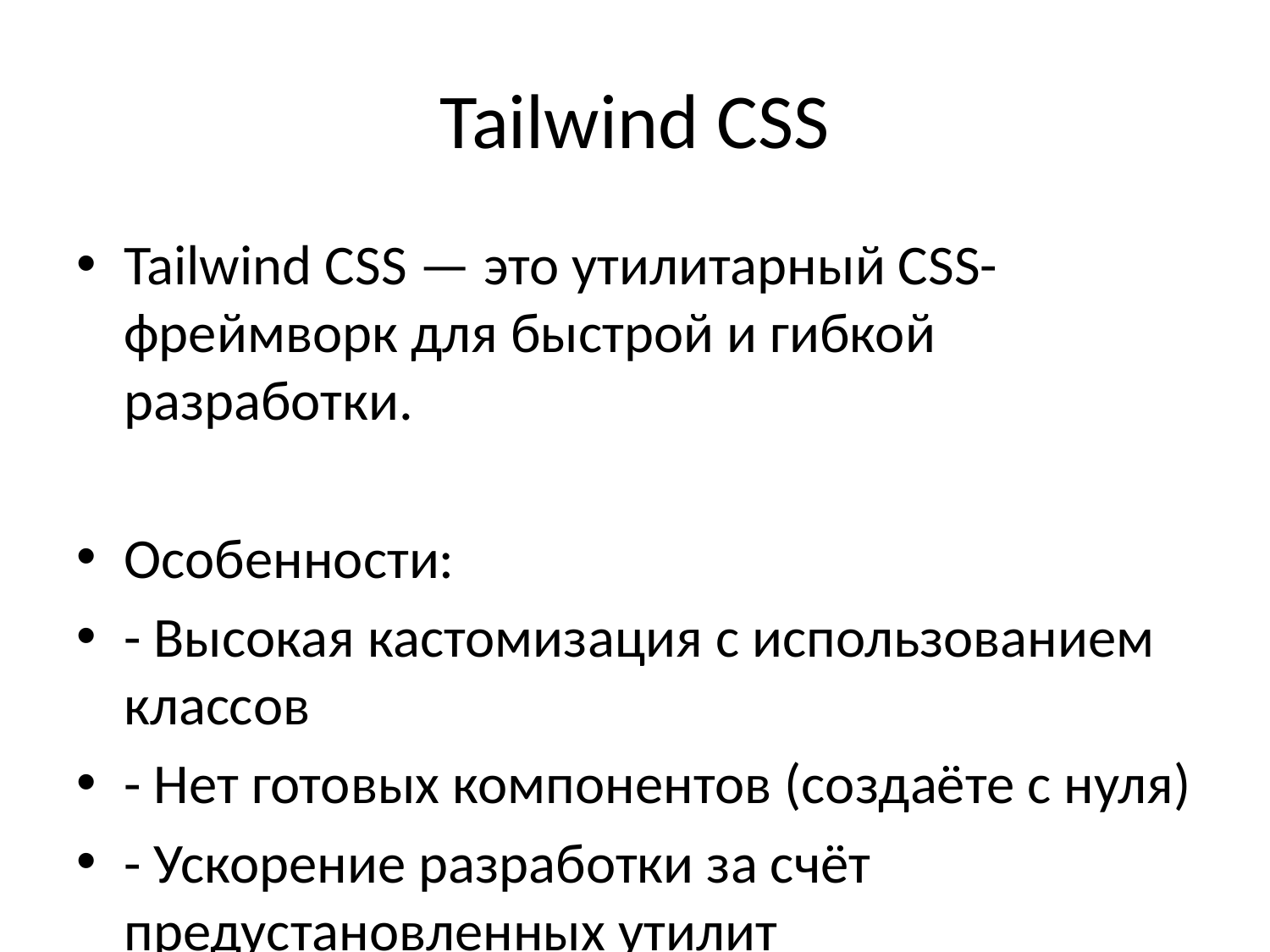

# Tailwind CSS
Tailwind CSS — это утилитарный CSS-фреймворк для быстрой и гибкой разработки.

Особенности:
- Высокая кастомизация с использованием классов
- Нет готовых компонентов (создаёте с нуля)
- Ускорение разработки за счёт предустановленных утилит

Пример:
```html
<div class="bg-blue-500 text-white p-4 rounded">
  Tailwind CSS Example
</div>
```